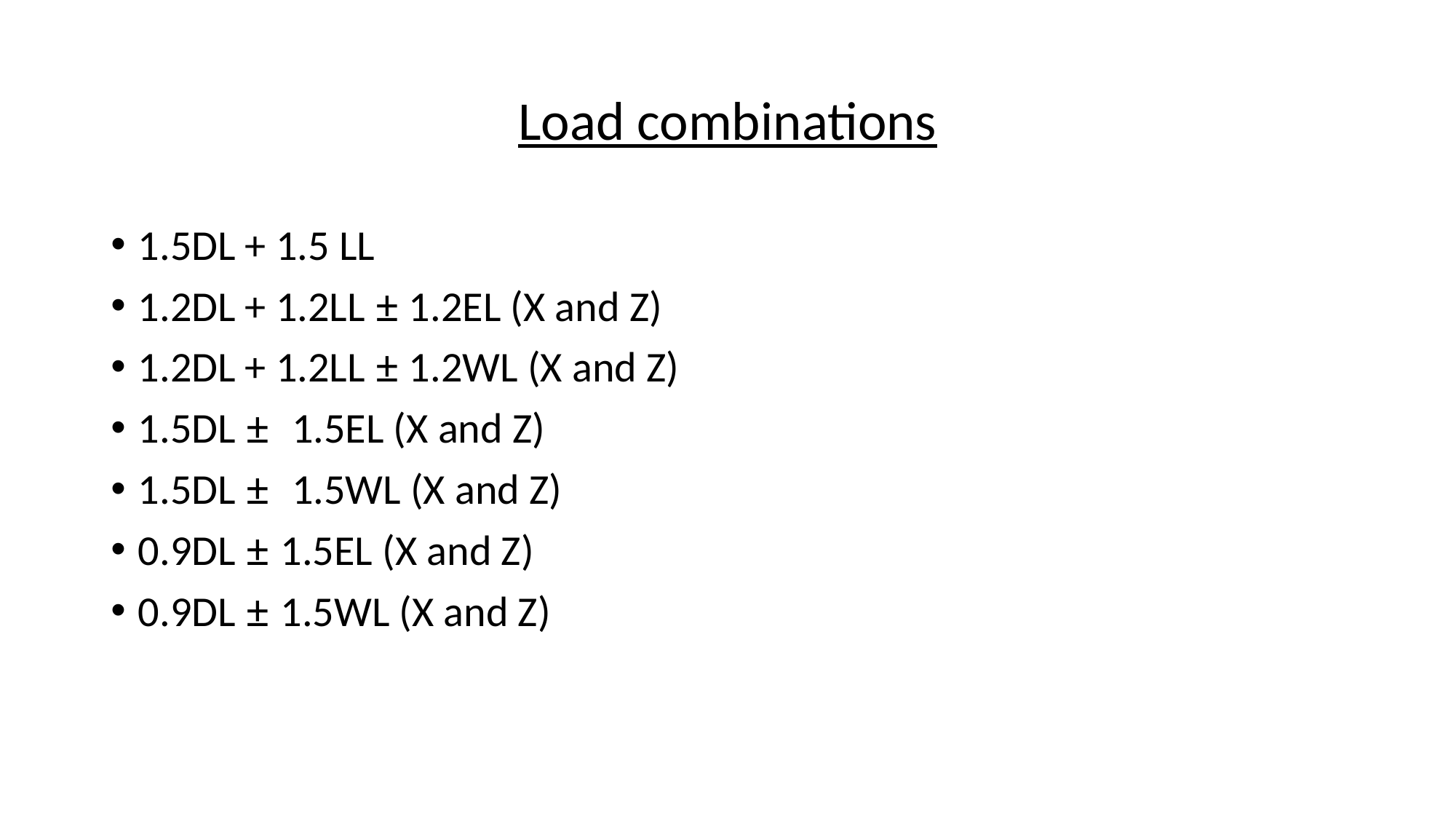

# Load combinations
1.5DL + 1.5 LL
1.2DL + 1.2LL ± 1.2EL (X and Z)
1.2DL + 1.2LL ± 1.2WL (X and Z)
1.5DL ±  1.5EL (X and Z)
1.5DL ±  1.5WL (X and Z)
0.9DL ± 1.5EL (X and Z)
0.9DL ± 1.5WL (X and Z)